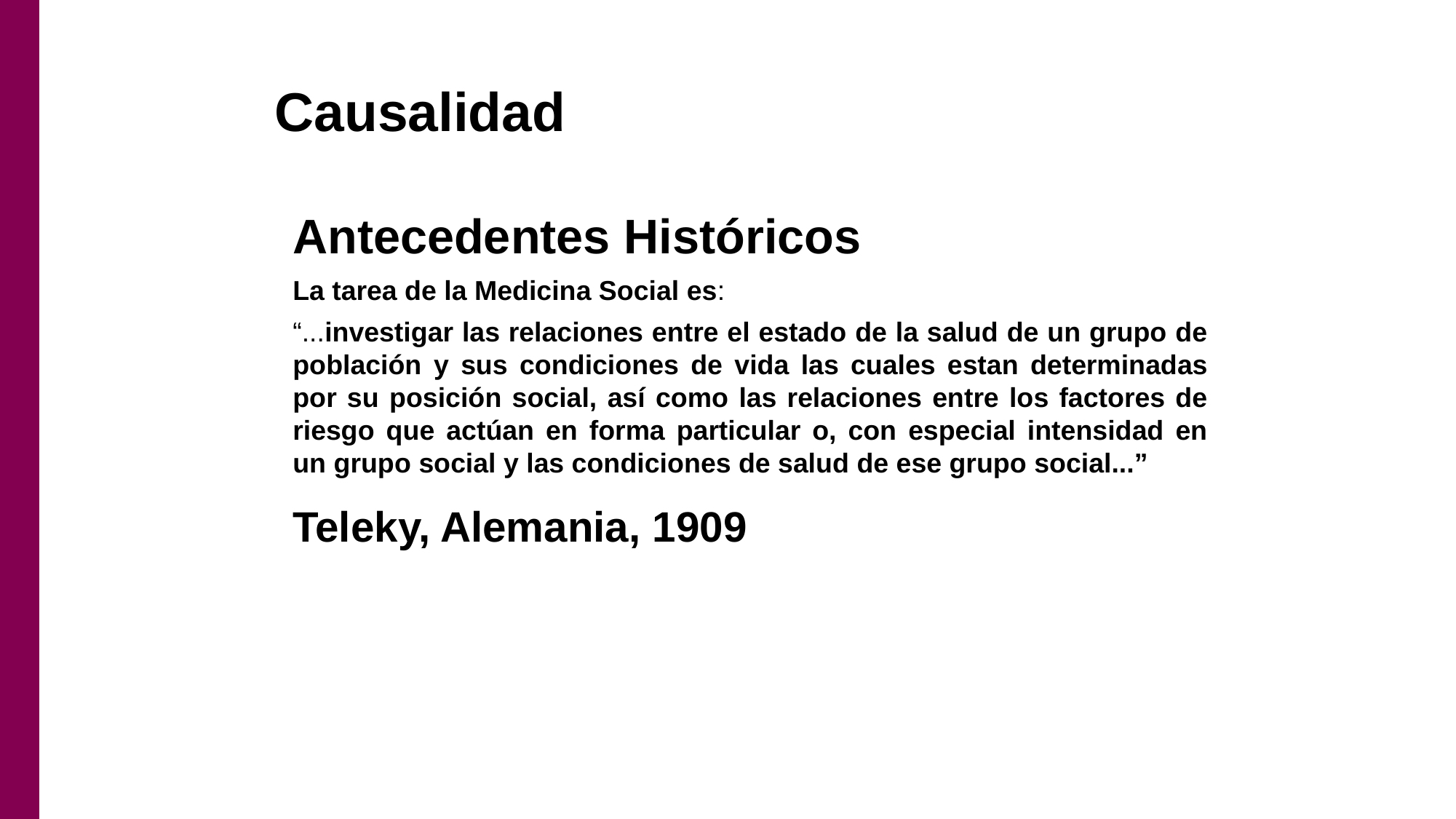

# Causalidad
Antecedentes Históricos
La tarea de la Medicina Social es:
“...investigar las relaciones entre el estado de la salud de un grupo de población y sus condiciones de vida las cuales estan determinadas por su posición social, así como las relaciones entre los factores de riesgo que actúan en forma particular o, con especial intensidad en un grupo social y las condiciones de salud de ese grupo social...”
Teleky, Alemania, 1909